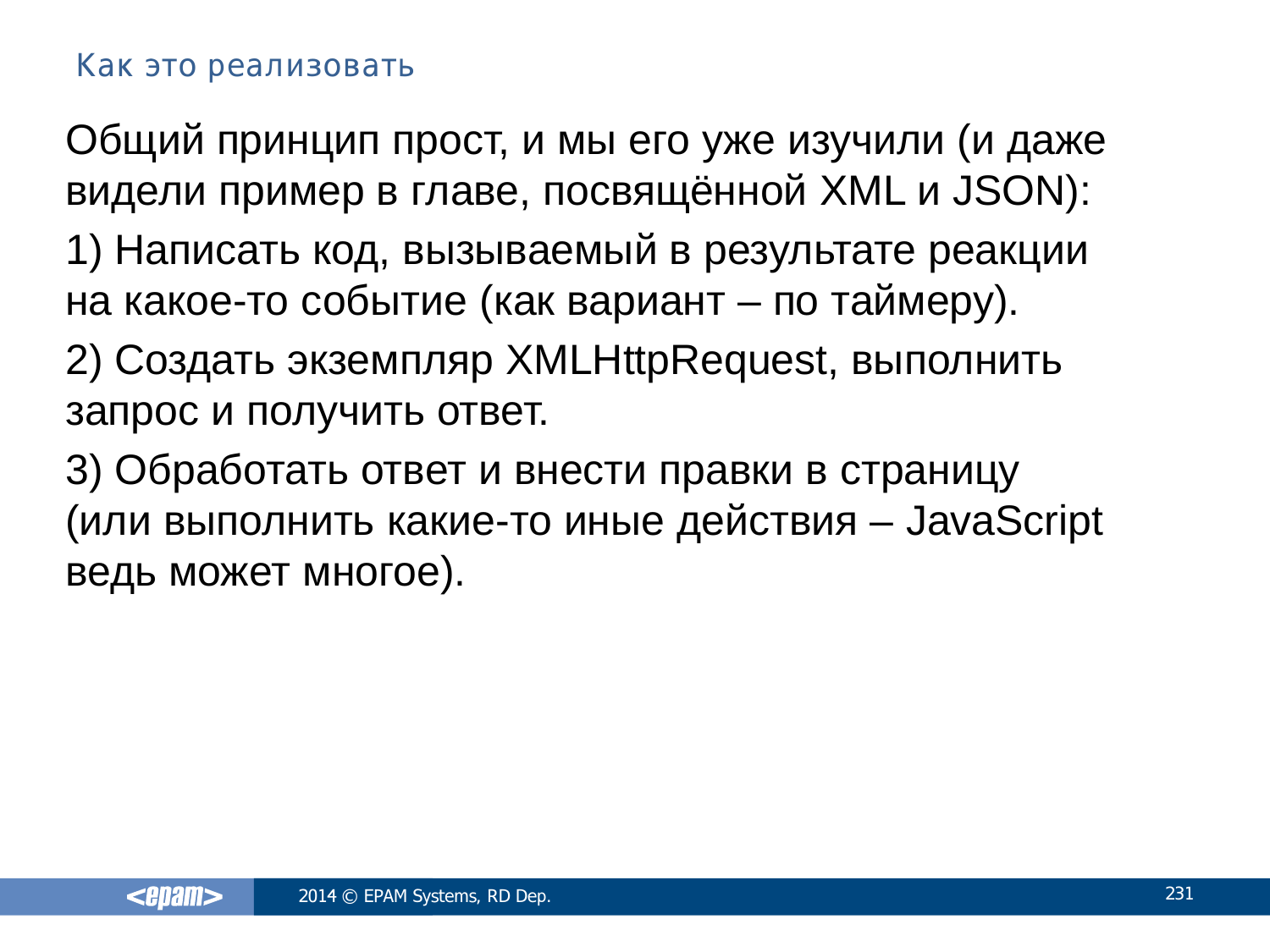

# Как это реализовать
Общий принцип прост, и мы его уже изучили (и даже видели пример в главе, посвящённой XML и JSON):
1) Написать код, вызываемый в результате реакции на какое-то событие (как вариант – по таймеру).
2) Создать экземпляр XMLHttpRequest, выполнить запрос и получить ответ.
3) Обработать ответ и внести правки в страницу (или выполнить какие-то иные действия – JavaScript ведь может многое).
231
2014 © EPAM Systems, RD Dep.